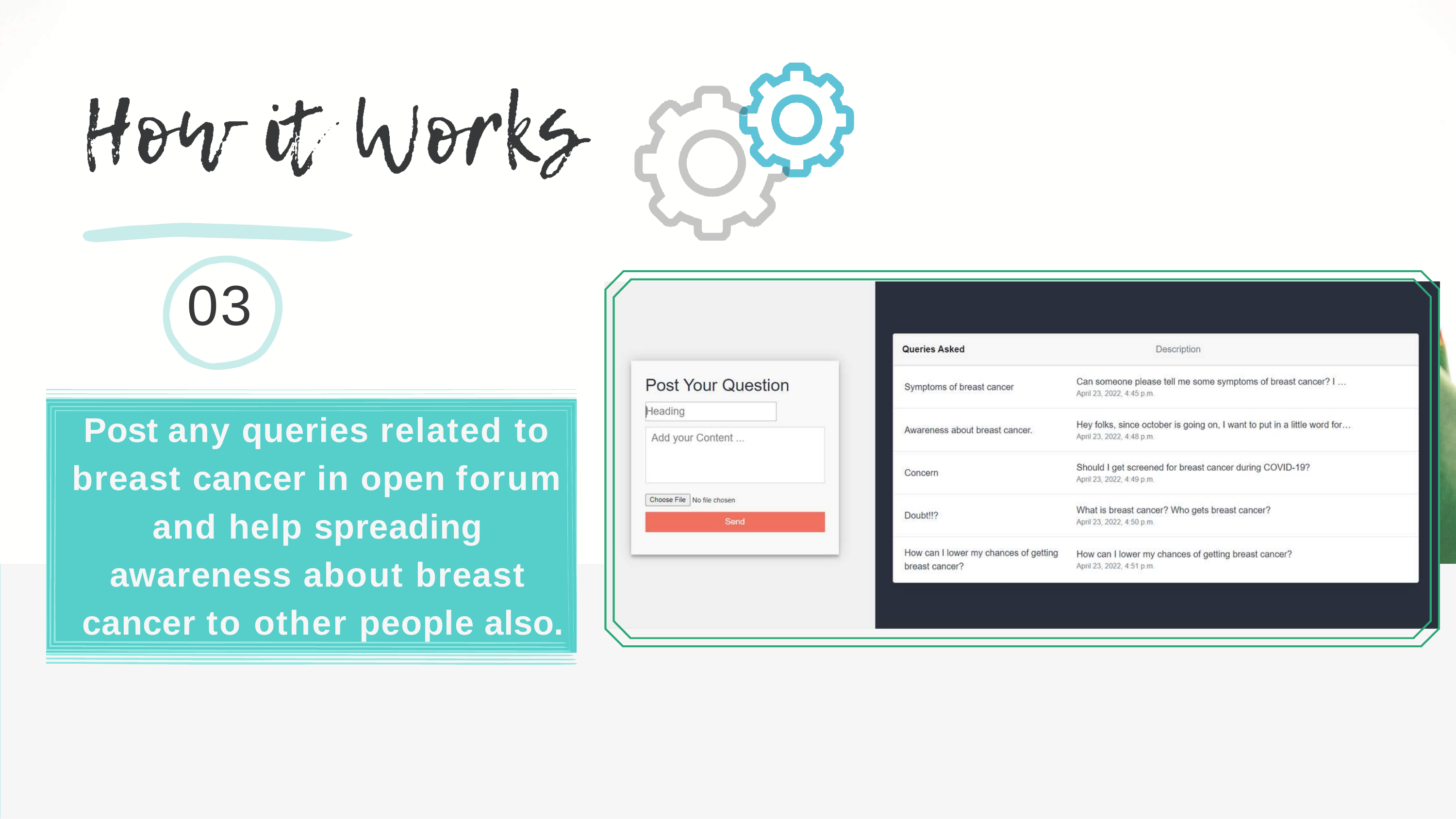

03

Post any queries related to  breast cancer in open forum  and help spreading  awareness about breast  cancer to other people also.